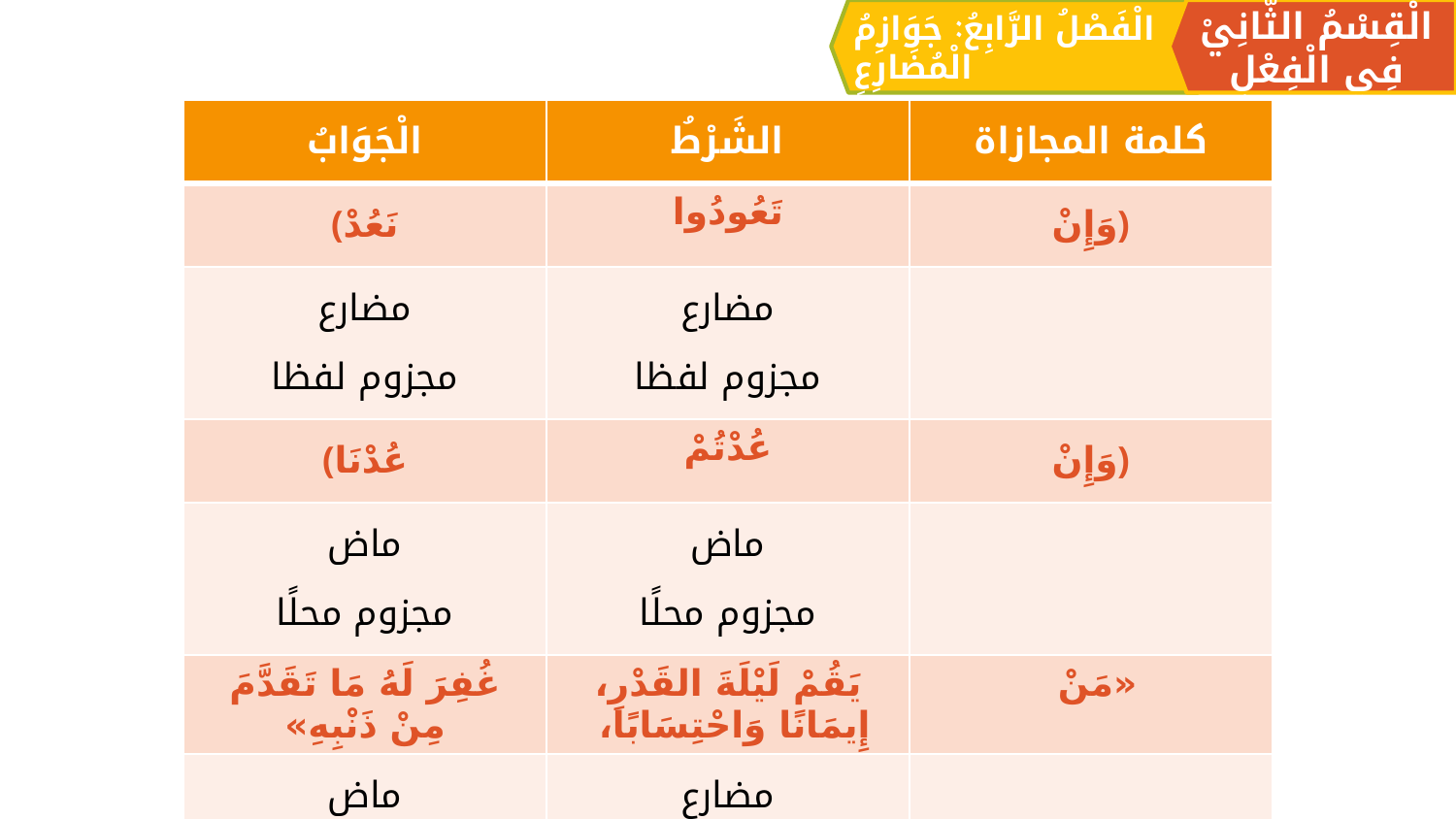

الْقِسْمُ الثَّانِيْ فِي الْفِعْلِ
الْفَصْلُ الرَّابِعُ: جَوَازِمُ الْمُضَارِعِ
| الْجَوَابُ | الشَرْطُ | كلمة المجازاة |
| --- | --- | --- |
| نَعُدْ﴾ | تَعُودُوا | ﴿وَإِنْ |
| مضارع مجزوم لفظا | مضارع مجزوم لفظا |  |
| عُدْنَا﴾ | عُدْتُمْ | ﴿وَإِنْ |
| ماض مجزوم محلًا | ماض مجزوم محلًا |  |
| غُفِرَ لَهُ مَا تَقَدَّمَ مِنْ ذَنْبِهِ» | يَقُمْ لَيْلَةَ القَدْرِ، إِيمَانًا وَاحْتِسَابًا، | «مَنْ |
| ماض مجزوم محلًا | مضارع مجزوم لفظا |  |
| نَزِدْ لَهُ فِي حَرْثِهِ﴾ | كَانَ يُرِيدُ حَرْثَ الْآخِرَةِ | ﴿مَنْ |
| مضارع مجزوم لفظا، مرفوع | ماض مجزوم محلًا |  |